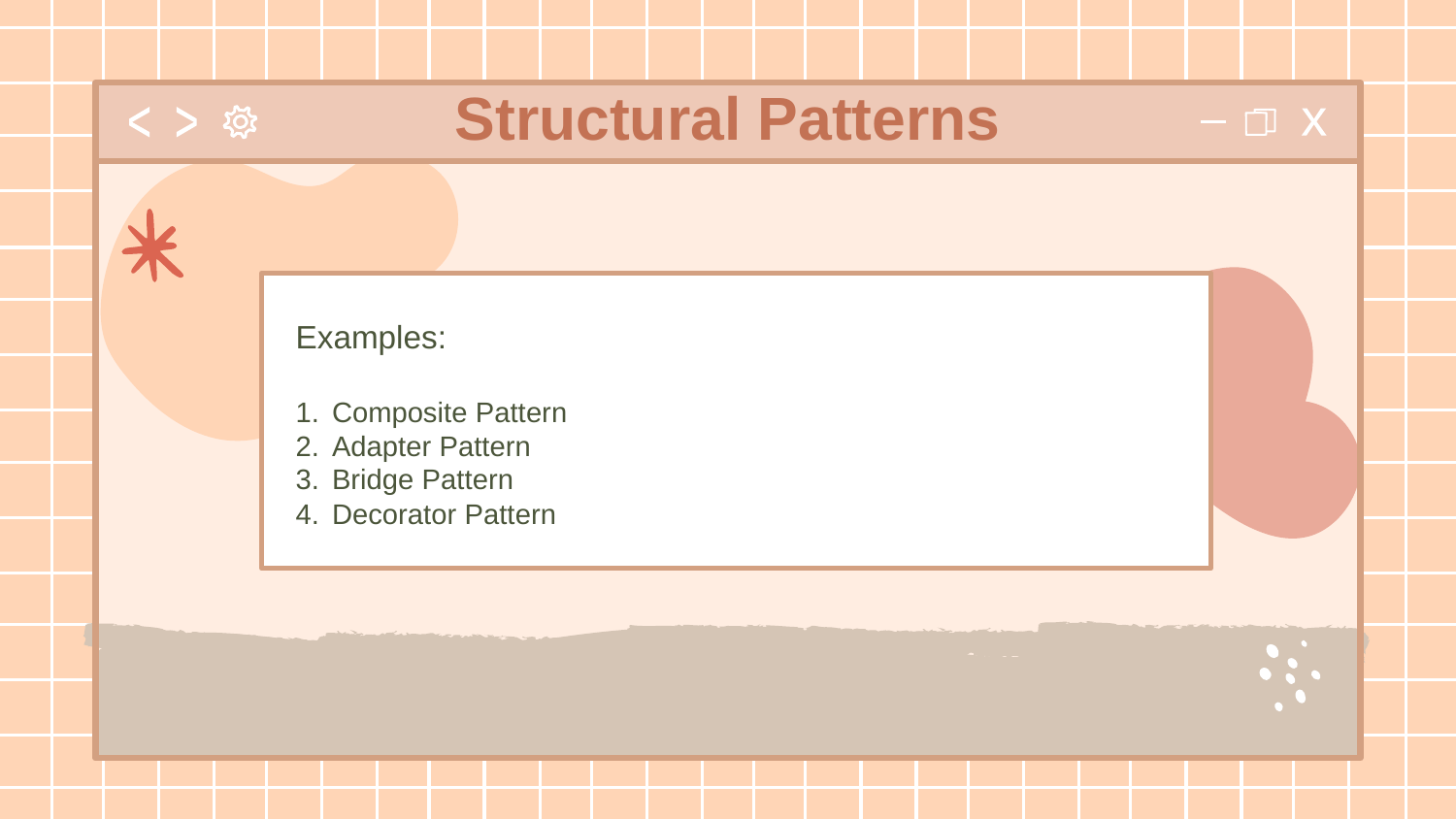

# Structural Patterns

Examples:

Composite Pattern
Adapter Pattern
Bridge Pattern
Decorator Pattern